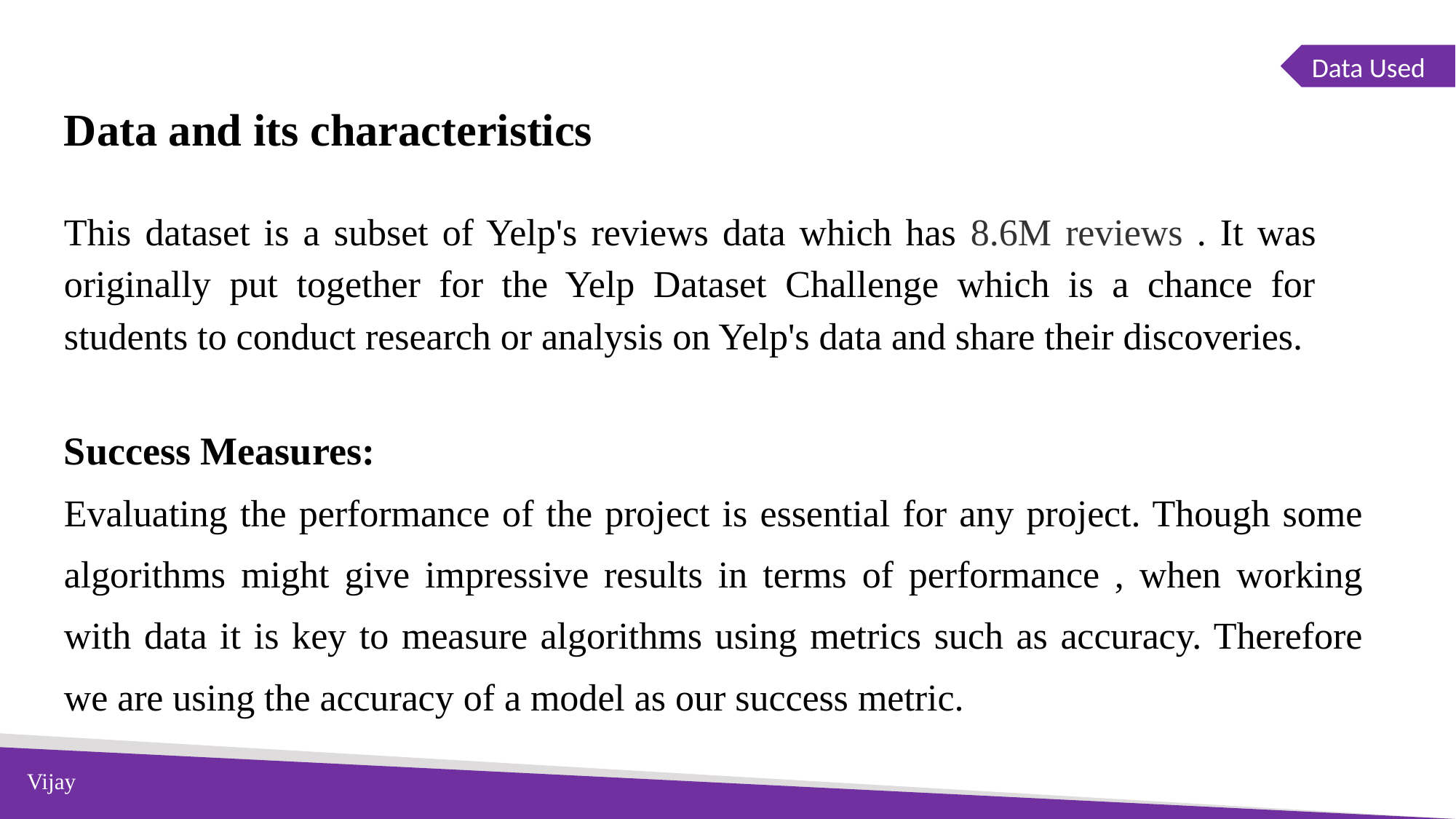

Data Used
Data and its characteristics
This dataset is a subset of Yelp's reviews data which has 8.6M reviews . It was originally put together for the Yelp Dataset Challenge which is a chance for students to conduct research or analysis on Yelp's data and share their discoveries.
Success Measures:
Evaluating the performance of the project is essential for any project. Though some algorithms might give impressive results in terms of performance , when working with data it is key to measure algorithms using metrics such as accuracy. Therefore we are using the accuracy of a model as our success metric.

Vijay